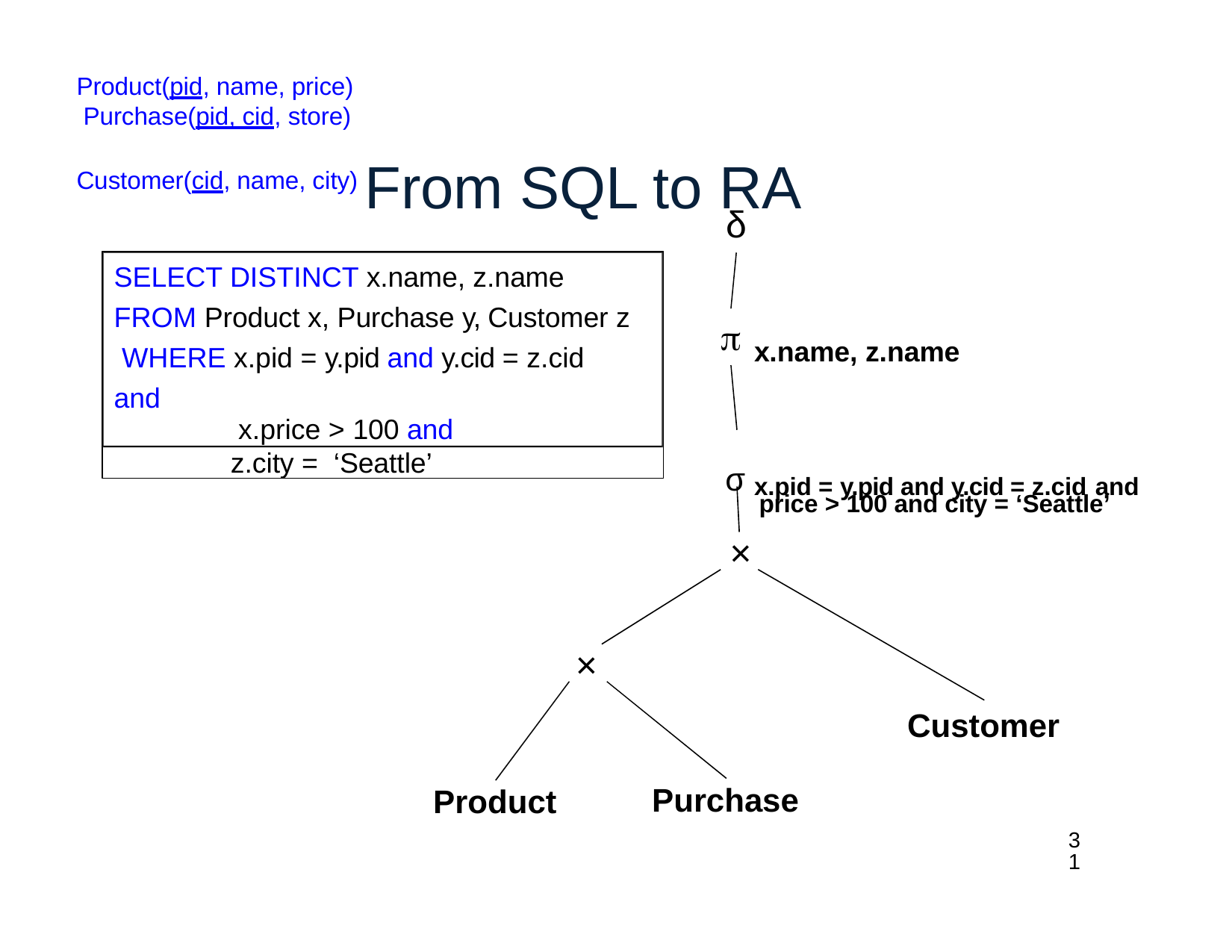

Product(pid, name, price)  Purchase(pid, cid, store)
# Customer(cid, name, city) From SQL to RA
δ

SELECT DISTINCT x.name, z.name  FROM Product x, Purchase y, Customer z  WHERE x.pid = y.pid and y.cid = z.cid and
x.price > 100 and
z.city = ‘Seattle’

π
x.name, z.name

σ x.pid = y.pid and y.cid = z.cid and
price > 100 and city = ‘Seattle’

×

×

Customer
Purchase
Product
31